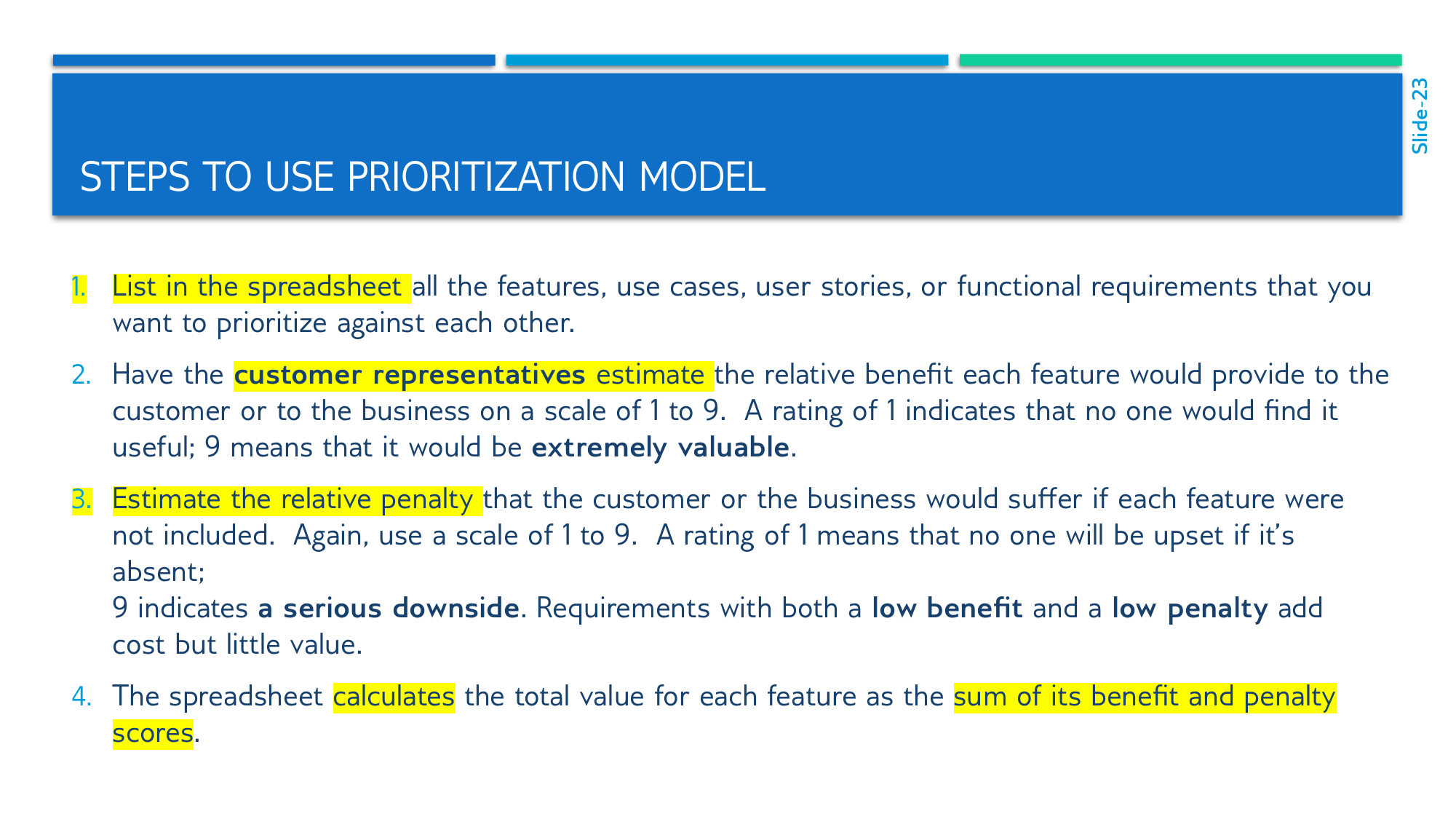

Slide-23
# steps to use prioritization model
List in the spreadsheet all the features, use cases, user stories, or functional requirements that you want to prioritize against each other.
Have the customer representatives estimate the relative benefit each feature would provide to the customer or to the business on a scale of 1 to 9.  A rating of 1 indicates that no one would find it useful; 9 means that it would be extremely valuable.
Estimate the relative penalty that the customer or the business would suffer if each feature were not included.  Again, use a scale of 1 to 9.  A rating of 1 means that no one will be upset if it’s absent;
9 indicates a serious downside. Requirements with both a low benefit and a low penalty add
cost but little value.
The spreadsheet calculates the total value for each feature as the sum of its benefit and penalty scores.